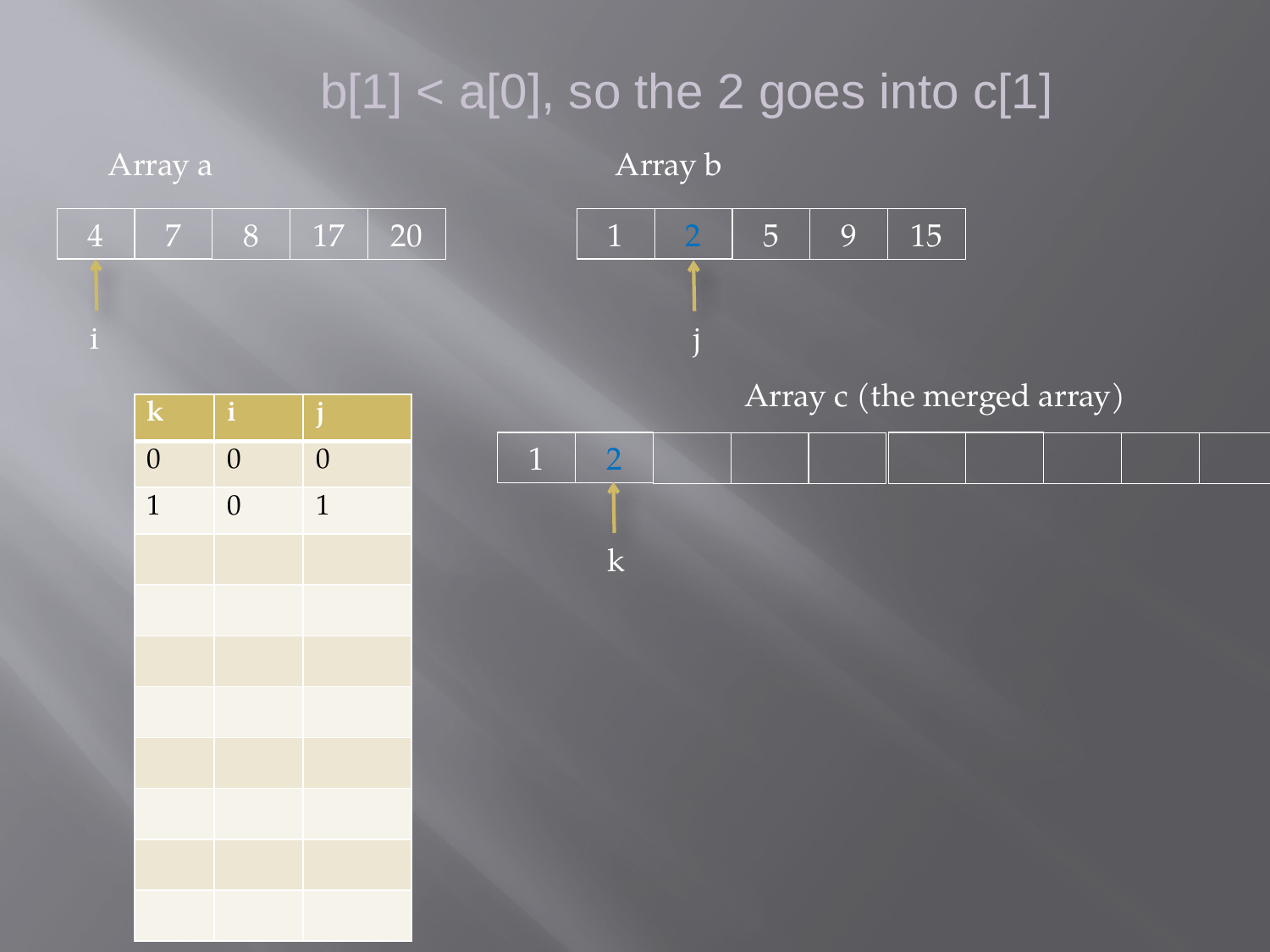

b[1] < a[0], so the 2 goes into c[1]
Array a
Array b
4
7
1
2
8
17
20
5
9
15
j
i
Array c (the merged array)
| k | i | j |
| --- | --- | --- |
| 0 | 0 | 0 |
| 1 | 0 | 1 |
|  |  |  |
|  |  |  |
|  |  |  |
|  |  |  |
|  |  |  |
|  |  |  |
|  |  |  |
|  |  |  |
1
2

k